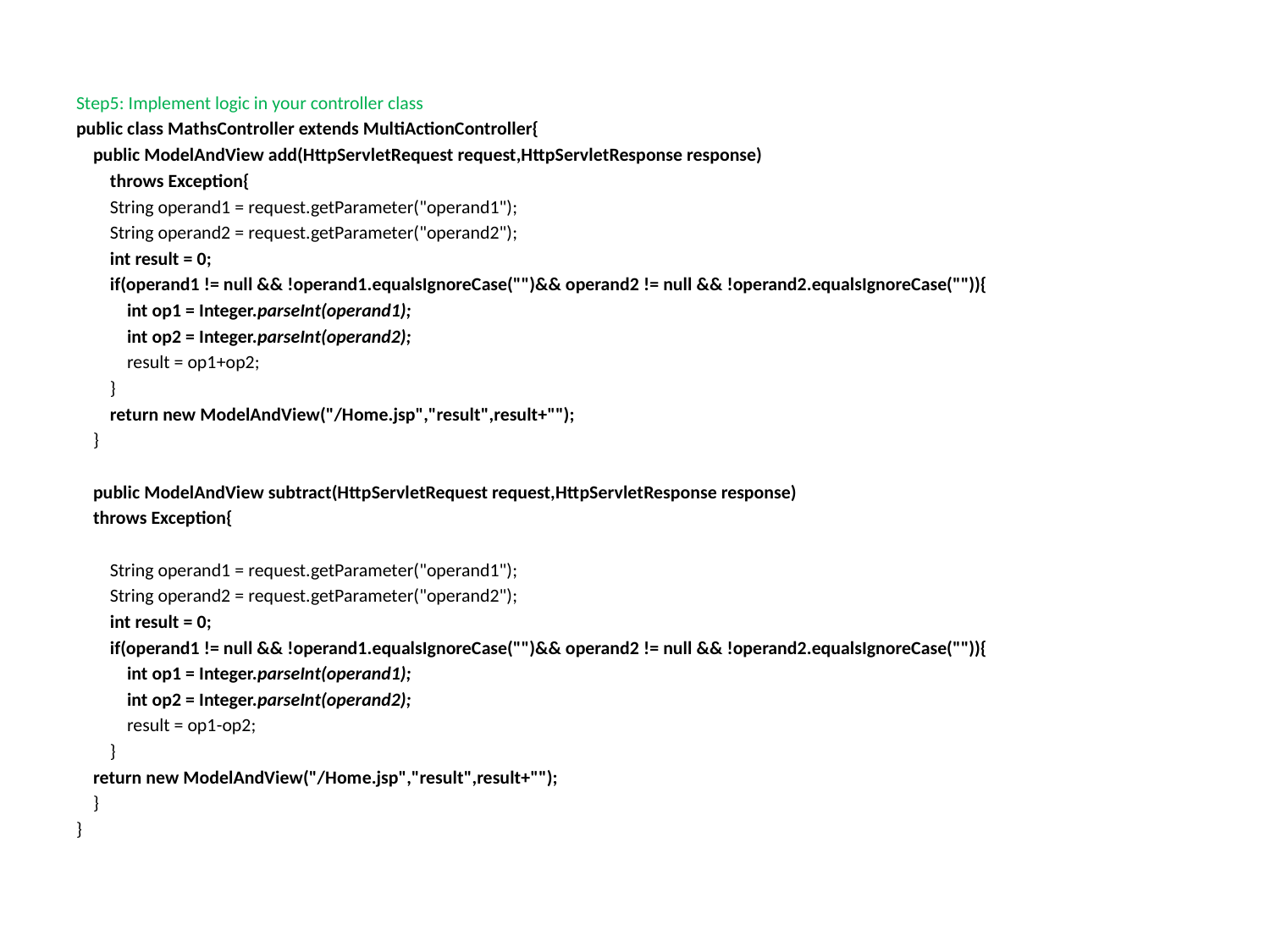

Step5: Implement logic in your controller class
public class MathsController extends MultiActionController{
    public ModelAndView add(HttpServletRequest request,HttpServletResponse response)
        throws Exception{
        String operand1 = request.getParameter("operand1");
        String operand2 = request.getParameter("operand2");
        int result = 0;
        if(operand1 != null && !operand1.equalsIgnoreCase("")&& operand2 != null && !operand2.equalsIgnoreCase("")){
            int op1 = Integer.parseInt(operand1);
            int op2 = Integer.parseInt(operand2);
            result = op1+op2;
        }
        return new ModelAndView("/Home.jsp","result",result+"");
    }

    public ModelAndView subtract(HttpServletRequest request,HttpServletResponse response)
    throws Exception{

        String operand1 = request.getParameter("operand1");
        String operand2 = request.getParameter("operand2");
        int result = 0;
        if(operand1 != null && !operand1.equalsIgnoreCase("")&& operand2 != null && !operand2.equalsIgnoreCase("")){
            int op1 = Integer.parseInt(operand1);
            int op2 = Integer.parseInt(operand2);
            result = op1-op2;
        }
    return new ModelAndView("/Home.jsp","result",result+"");
    }
}